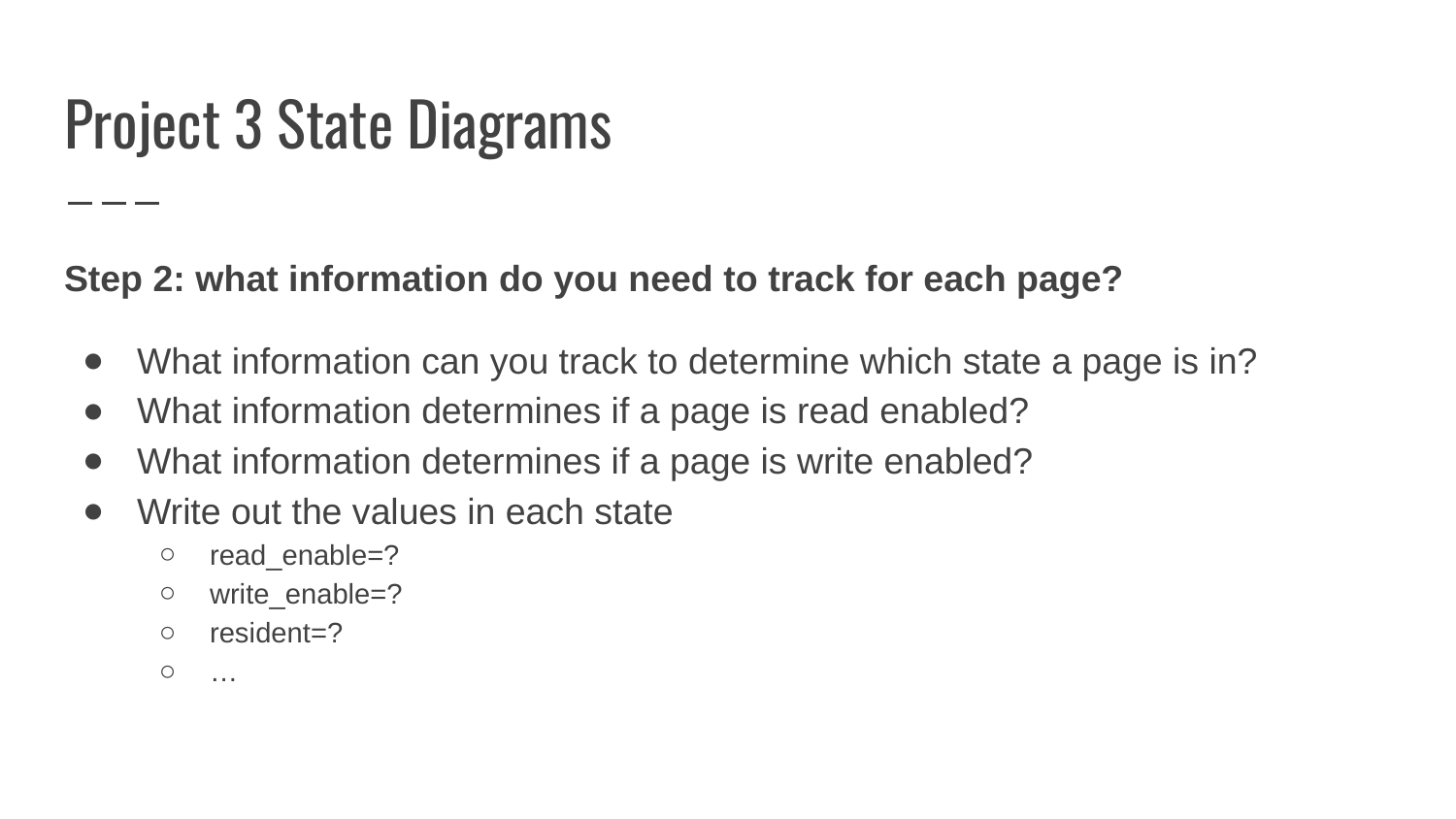

# Project 3 State Diagrams
Step 2: what information do you need to track for each page?
What information can you track to determine which state a page is in?
What information determines if a page is read enabled?
What information determines if a page is write enabled?
Write out the values in each state
read_enable=?
write_enable=?
resident=?
…